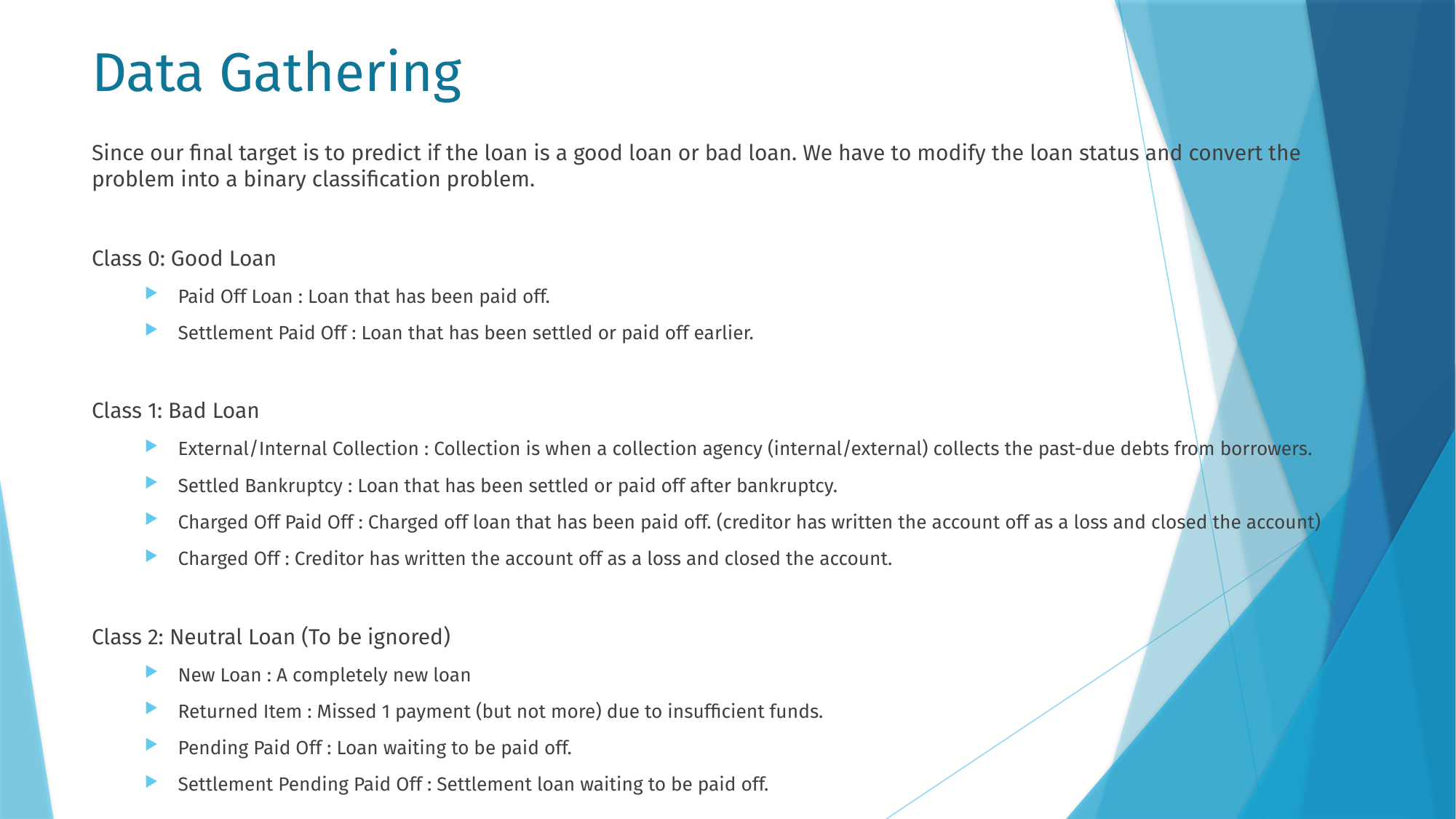

# Data Gathering
Since our final target is to predict if the loan is a good loan or bad loan. We have to modify the loan status and convert the problem into a binary classification problem.

Class 0: Good Loan
Paid Off Loan : Loan that has been paid off.
Settlement Paid Off : Loan that has been settled or paid off earlier.

Class 1: Bad Loan
External/Internal Collection : Collection is when a collection agency (internal/external) collects the past-due debts from borrowers.
Settled Bankruptcy : Loan that has been settled or paid off after bankruptcy.
Charged Off Paid Off : Charged off loan that has been paid off. (creditor has written the account off as a loss and closed the account)
Charged Off : Creditor has written the account off as a loss and closed the account.

Class 2: Neutral Loan (To be ignored)
New Loan : A completely new loan
Returned Item : Missed 1 payment (but not more) due to insufficient funds.
Pending Paid Off : Loan waiting to be paid off.
Settlement Pending Paid Off : Settlement loan waiting to be paid off.